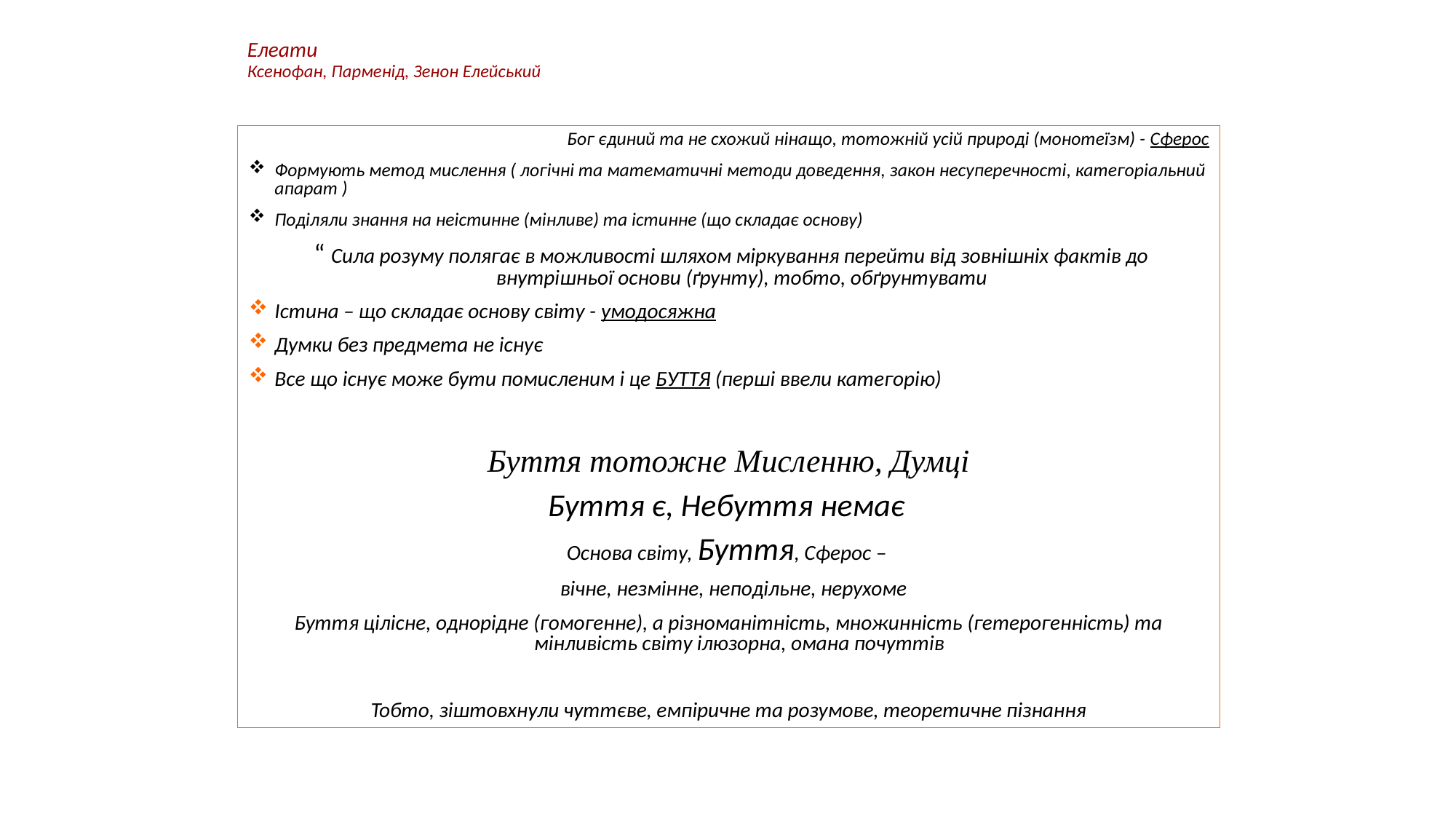

Елеати
Ксенофан, Парменід, Зенон Елейський
Бог єдиний та не схожий нінащо, тотожній усій природі (монотеїзм) - Сферос
Формують метод мислення ( логічні та математичні методи доведення, закон несуперечності, категоріальний апарат )
Поділяли знання на неістинне (мінливе) та істинне (що складає основу)
 “ Сила розуму полягає в можливості шляхом міркування перейти від зовнішніх фактів до внутрішньої основи (ґрунту), тобто, обґрунтувати
Істина – що складає основу світу - умодосяжна
Думки без предмета не існує
Все що існує може бути помисленим і це БУТТЯ (перші ввели категорію)

Буття тотожне Мисленню, Думці
Буття є, Небуття немає
Основа світу, Буття, Сферос –
  вічне, незмінне, неподільне, нерухоме
Буття цілісне, однорідне (гомогенне), а різноманітність, множинність (гетерогенність) та мінливість світу ілюзорна, омана почуттів

Тобто, зіштовхнули чуттєве, емпіричне та розумове, теоретичне пізнання